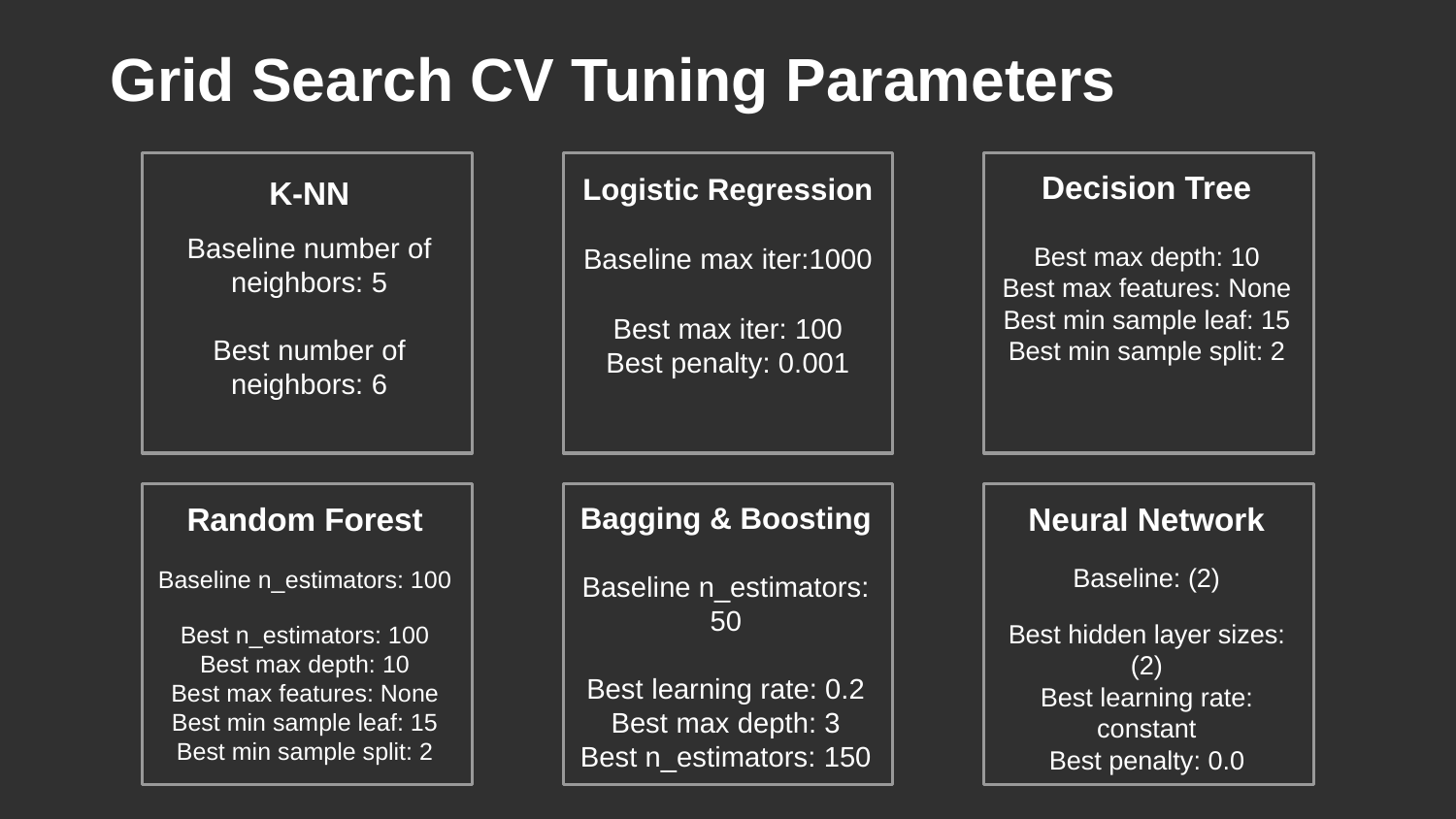

# Grid Search CV Tuning Parameters

Decision Tree

Best max depth: 10
Best max features: None
Best min sample leaf: 15
Best min sample split: 2

Logistic Regression

Baseline max iter:1000

Best max iter: 100
Best penalty: 0.001

K-NN

Baseline number of neighbors: 5

Best number of neighbors: 6

Random Forest

Baseline n_estimators: 100

Best n_estimators: 100
Best max depth: 10
Best max features: None
Best min sample leaf: 15
Best min sample split: 2

Bagging & Boosting

Baseline n_estimators: 50

Best learning rate: 0.2
Best max depth: 3
Best n_estimators: 150

Neural Network

Baseline: (2)

Best hidden layer sizes: (2)
Best learning rate: constant
Best penalty: 0.0